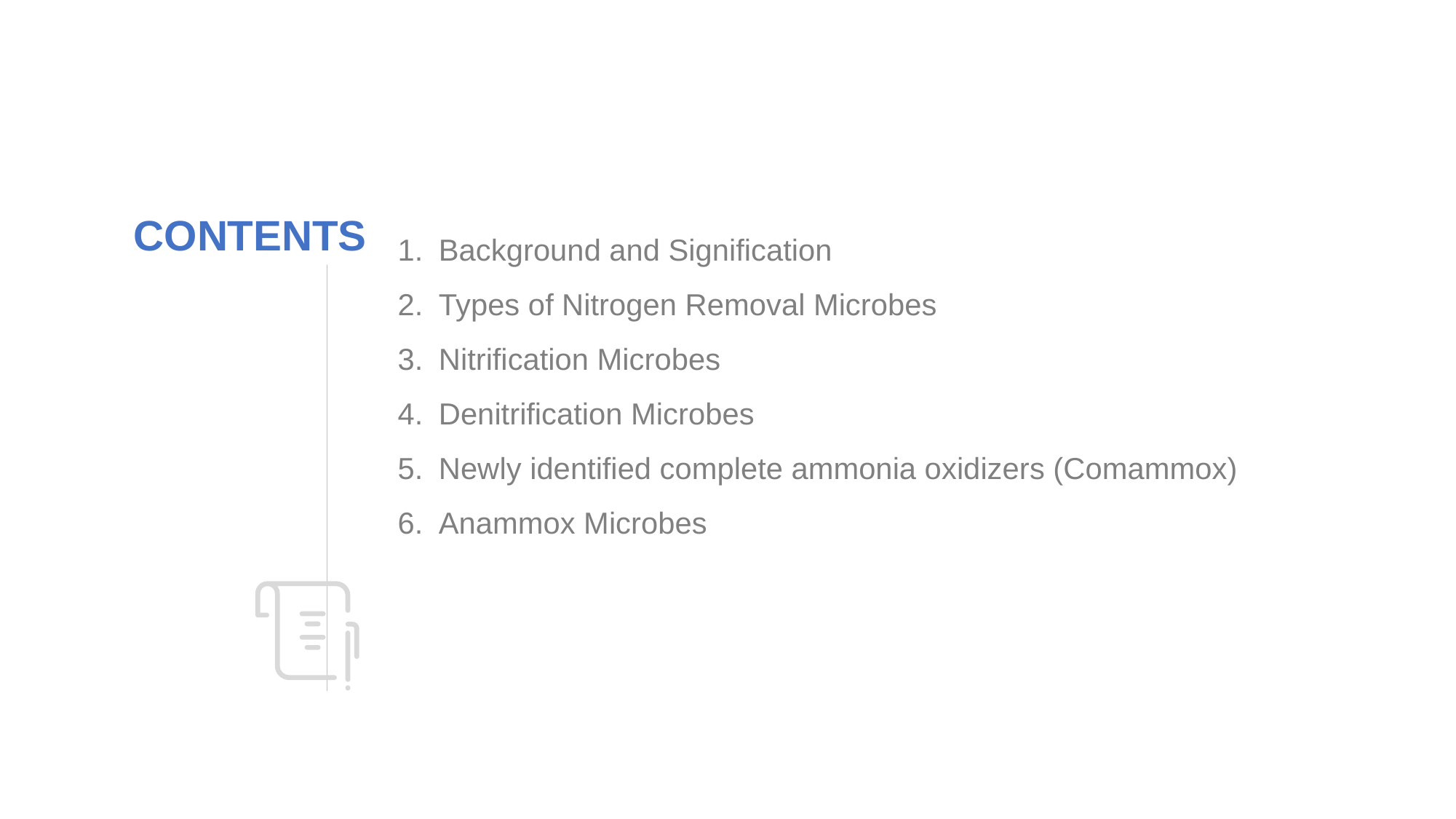

CONTENTS
Background and Signification
Types of Nitrogen Removal Microbes
Nitrification Microbes
Denitrification Microbes
Newly identified complete ammonia oxidizers (Comammox)
Anammox Microbes